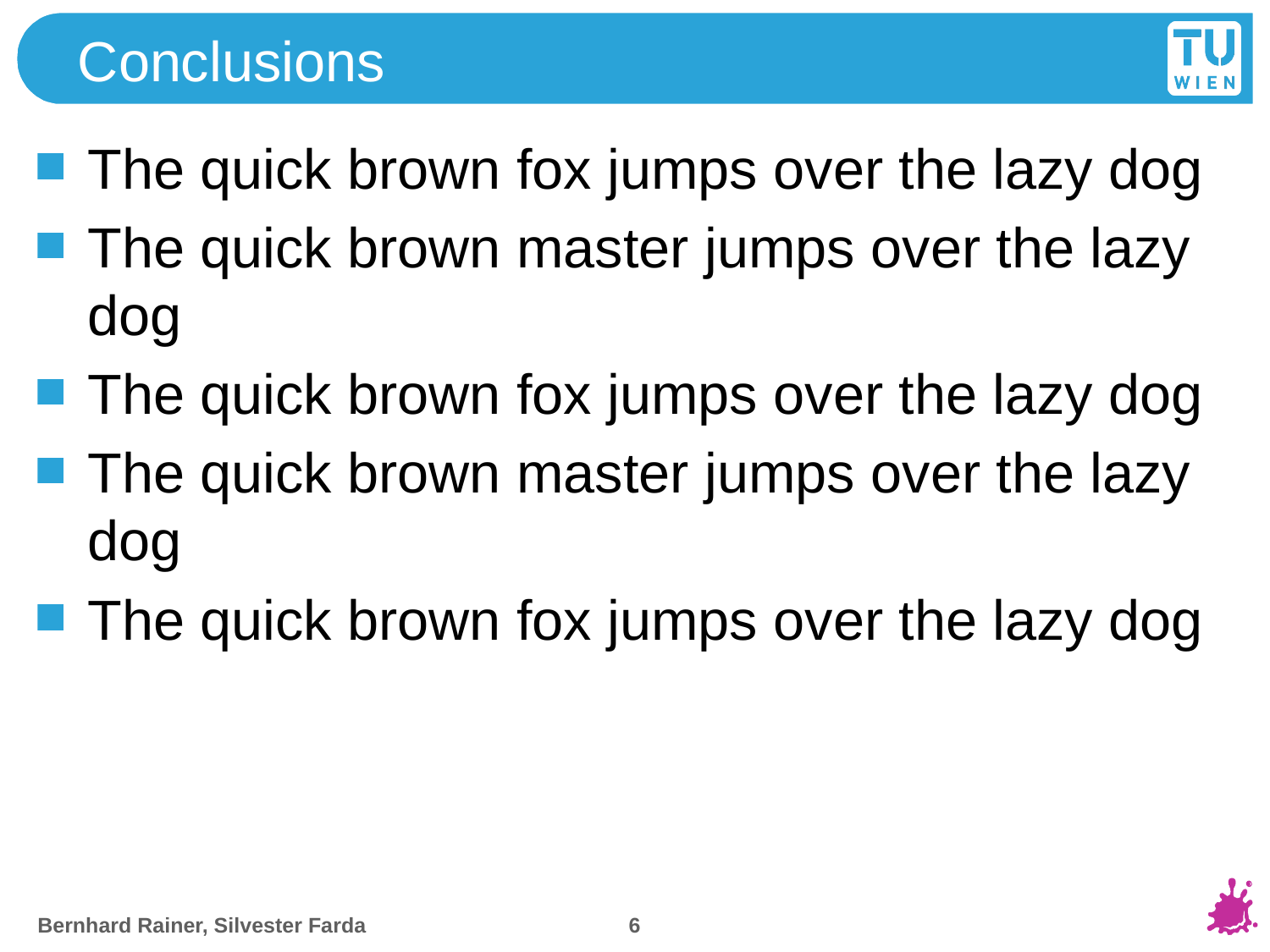

# Conclusions
The quick brown fox jumps over the lazy dog
The quick brown master jumps over the lazy dog
The quick brown fox jumps over the lazy dog
The quick brown master jumps over the lazy dog
The quick brown fox jumps over the lazy dog
6
Bernhard Rainer, Silvester Farda